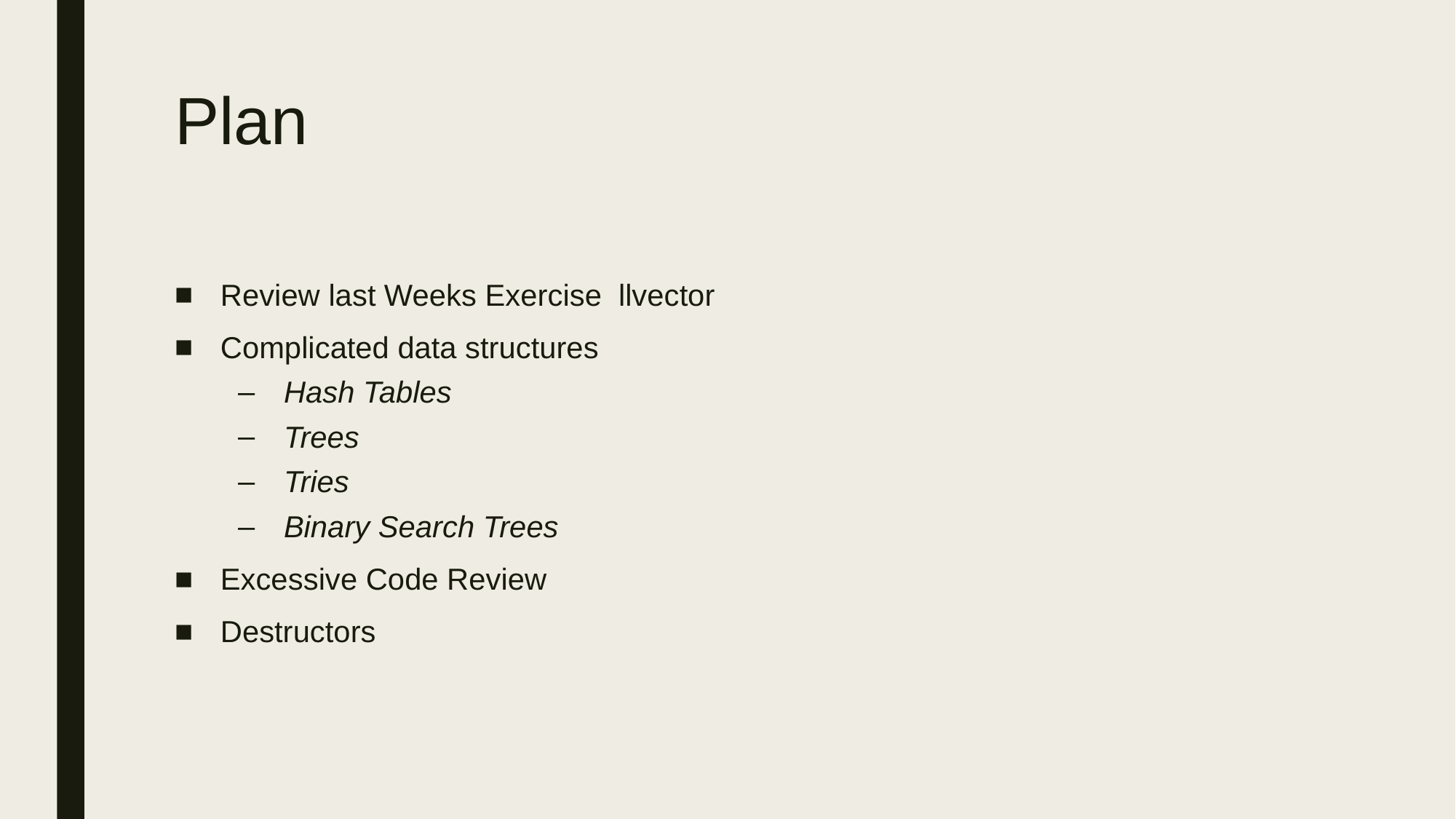

# Plan
Review last Weeks Exercise  llvector
Complicated data structures
Hash Tables
Trees
Tries
Binary Search Trees
Excessive Code Review
Destructors